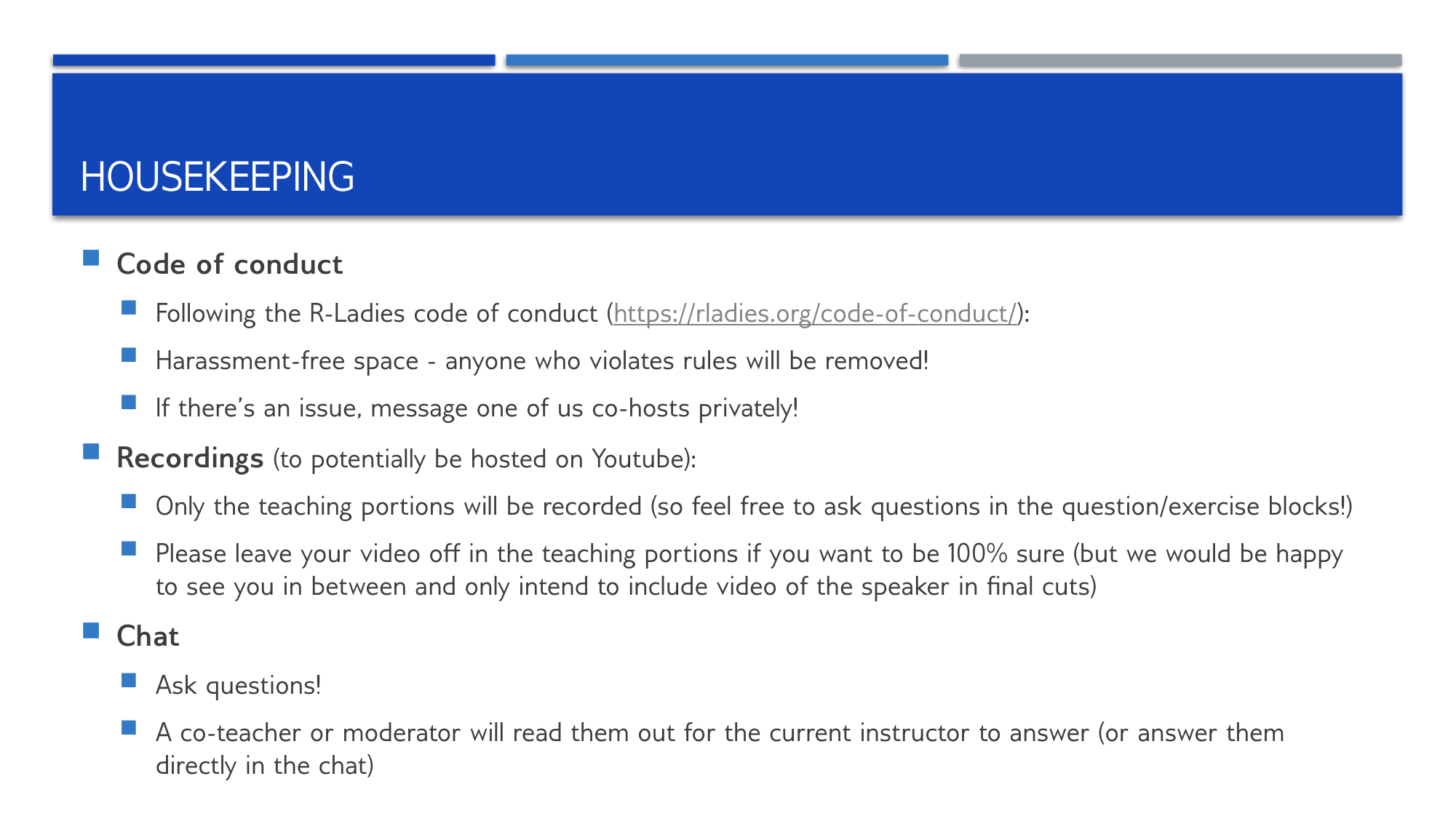

# Housekeeping
Code of conduct
Following the R-Ladies code of conduct (https://rladies.org/code-of-conduct/):
Harassment-free space - anyone who violates rules will be removed!
If there’s an issue, message one of us co-hosts privately!
Recordings (to potentially be hosted on Youtube):
Only the teaching portions will be recorded (so feel free to ask questions in the question/exercise blocks!)
Please leave your video off in the teaching portions if you want to be 100% sure (but we would be happy to see you in between and only intend to include video of the speaker in final cuts)
Chat
Ask questions!
A co-teacher or moderator will read them out for the current instructor to answer (or answer them directly in the chat)